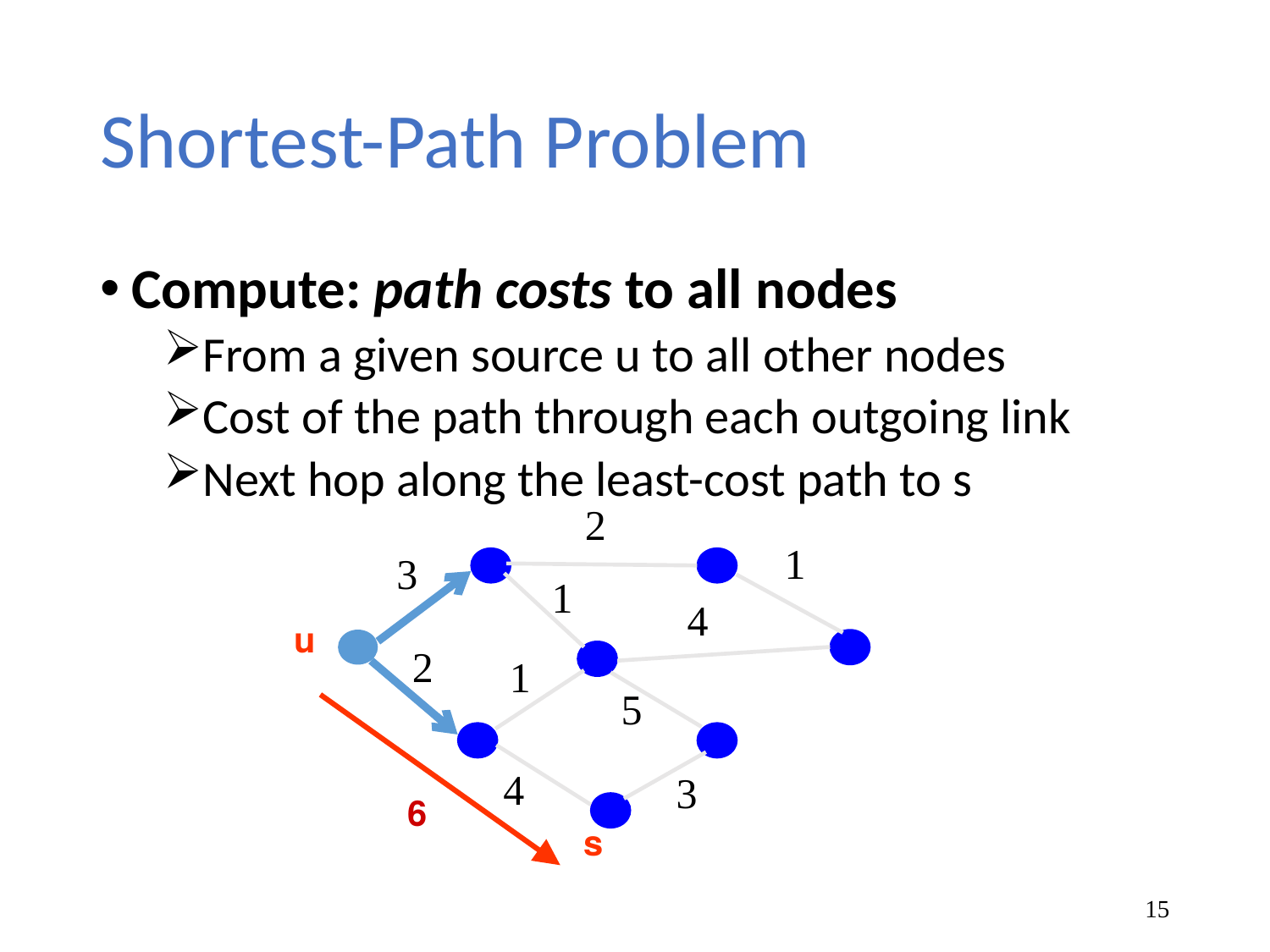

# Shortest-Path Problem
Compute: path costs to all nodes
From a given source u to all other nodes
Cost of the path through each outgoing link
Next hop along the least-cost path to s
2
1
3

1

4
u

2

1

5

4
3
6

s
15